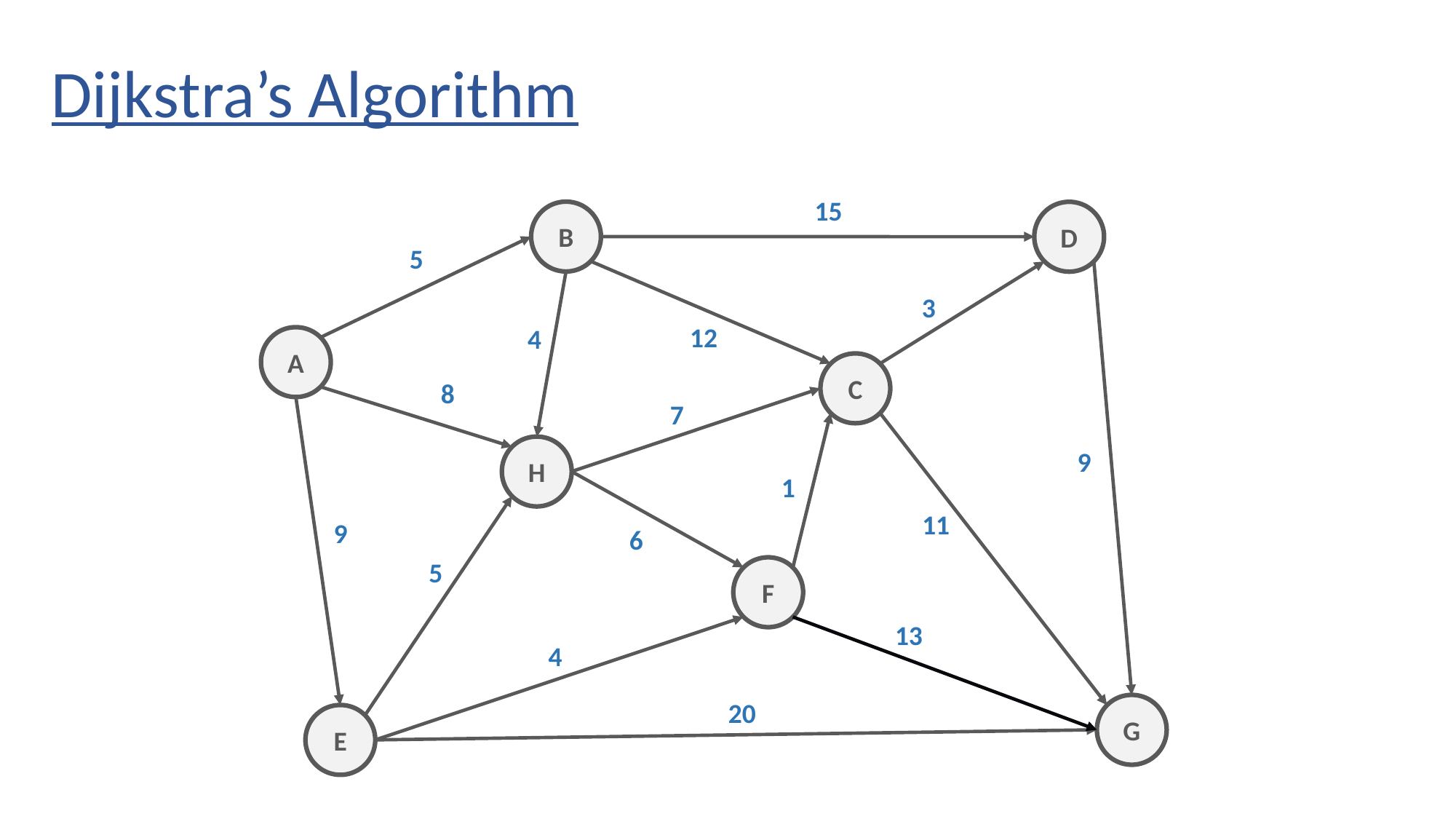

# Dijkstra’s Algorithm
15
B
D
5
3
12
4
A
C
8
7
H
9
1
11
9
6
5
F
13
4
20
G
E